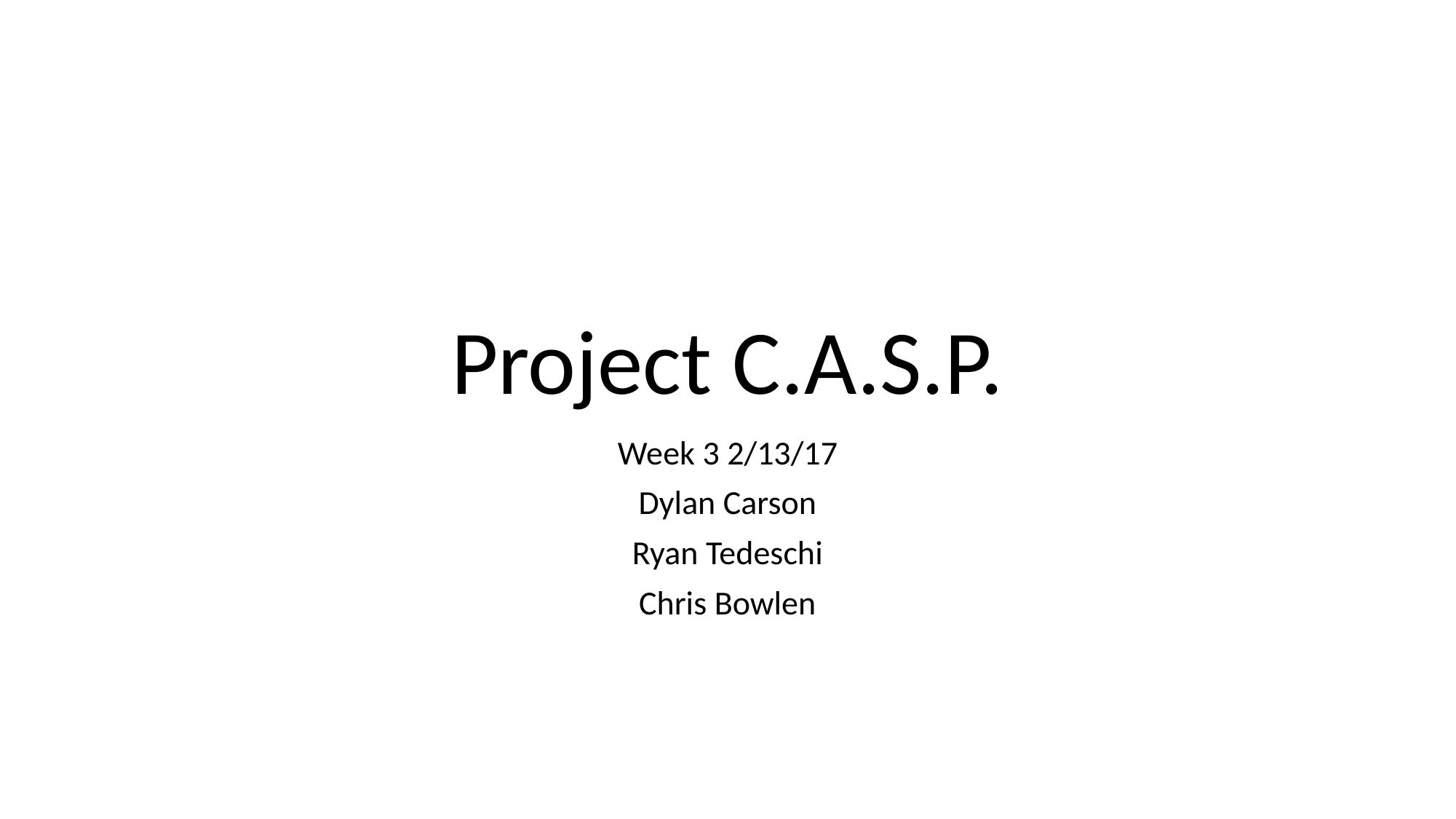

# Project C.A.S.P.
Week 3 2/13/17
Dylan Carson
Ryan Tedeschi
Chris Bowlen